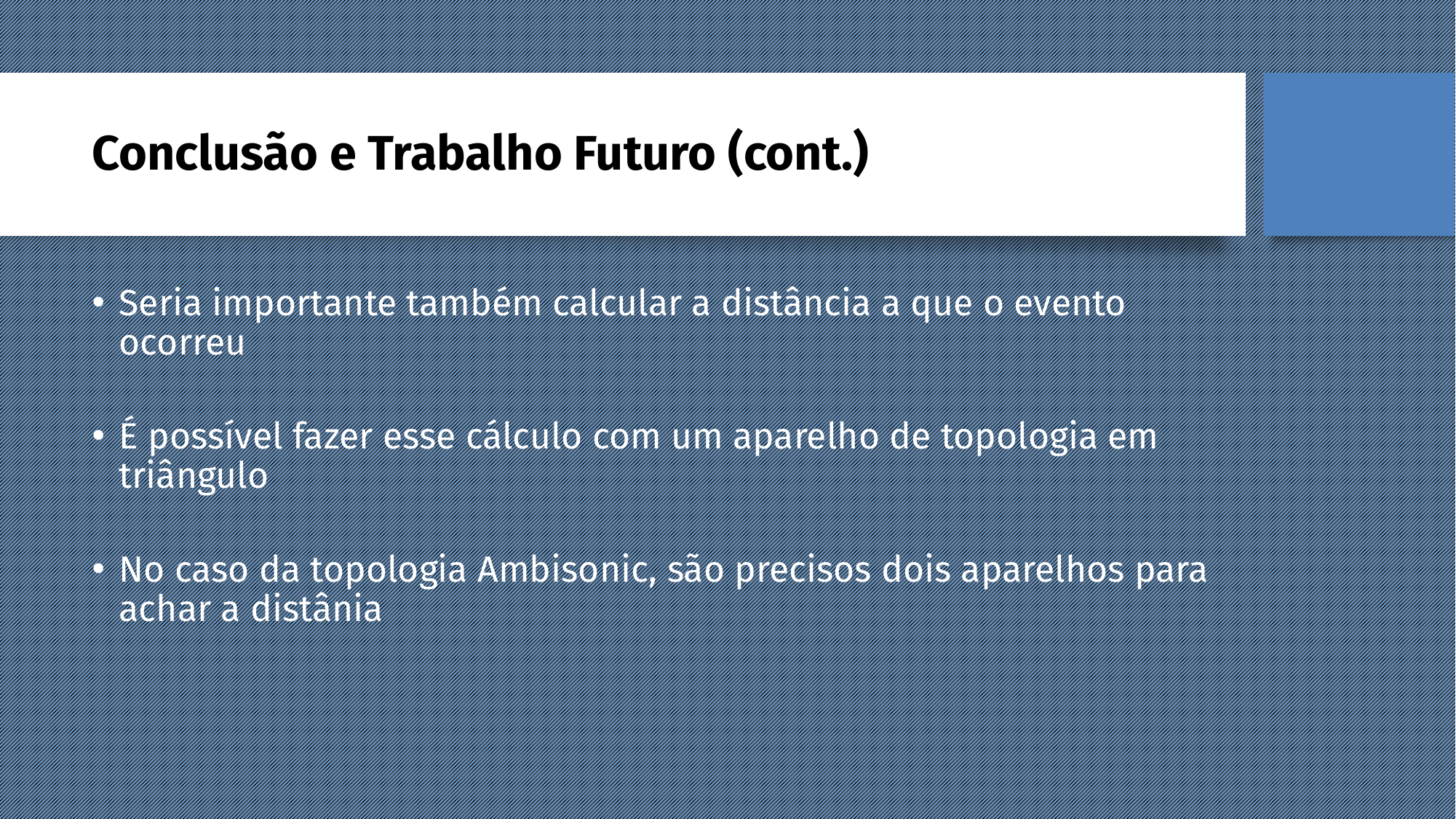

Conclusão e Trabalho Futuro (cont.)
Seria importante também calcular a distância a que o evento ocorreu
É possível fazer esse cálculo com um aparelho de topologia em triângulo
No caso da topologia Ambisonic, são precisos dois aparelhos para achar a distânia